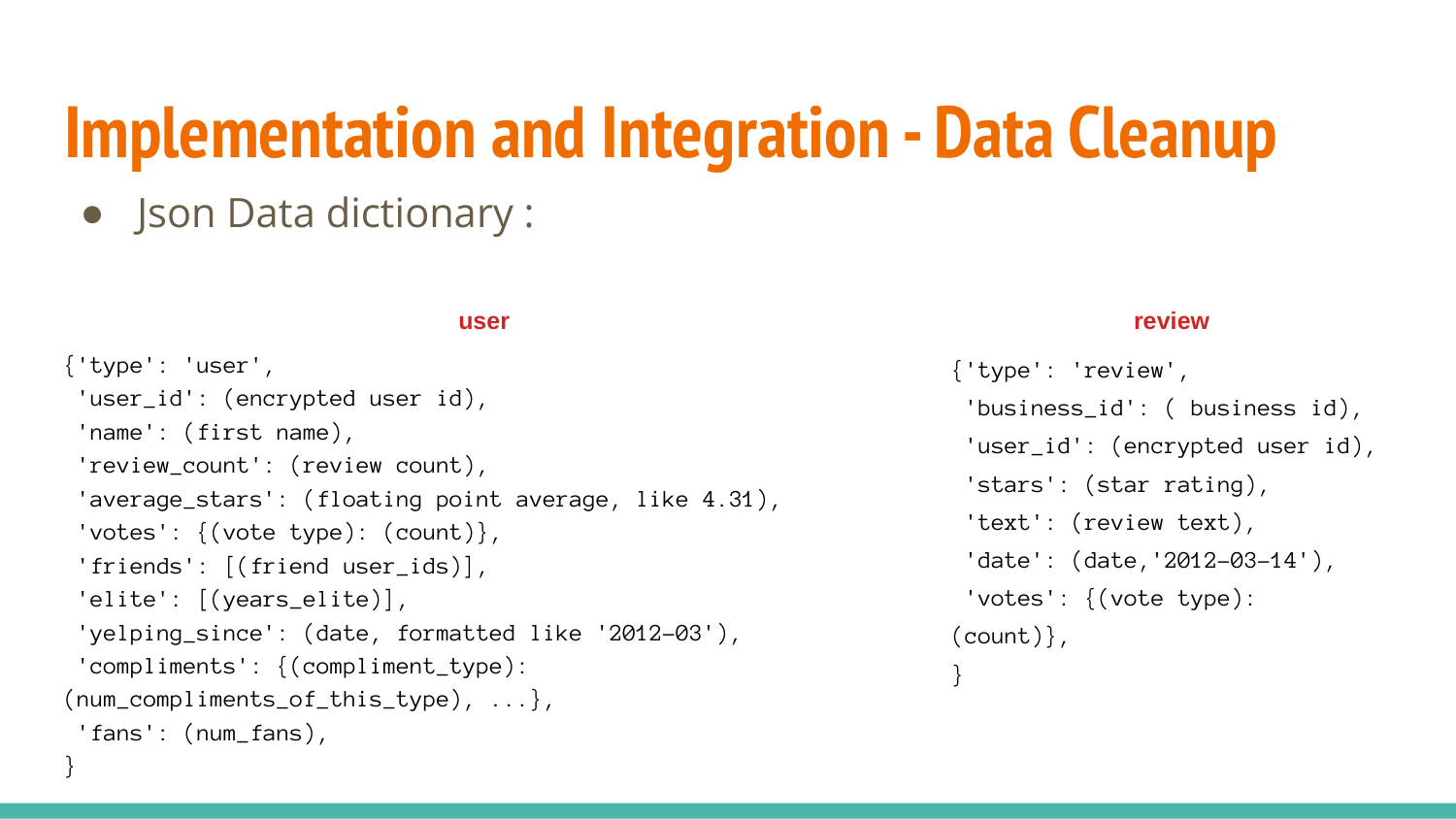

# Implementation and Integration - Data Cleanup

Json Data dictionary :

user
{'type': 'user',
 'user_id': (encrypted user id),
 'name': (first name),
 'review_count': (review count),
 'average_stars': (floating point average, like 4.31),
 'votes': {(vote type): (count)},
 'friends': [(friend user_ids)],
 'elite': [(years_elite)],
 'yelping_since': (date, formatted like '2012-03'),
 'compliments': {(compliment_type): (num_compliments_of_this_type), ...},
 'fans': (num_fans),
}

review
{'type': 'review',
 'business_id': ( business id),
 'user_id': (encrypted user id),
 'stars': (star rating),
 'text': (review text),
 'date': (date,'2012-03-14'),
 'votes': {(vote type): (count)},
}